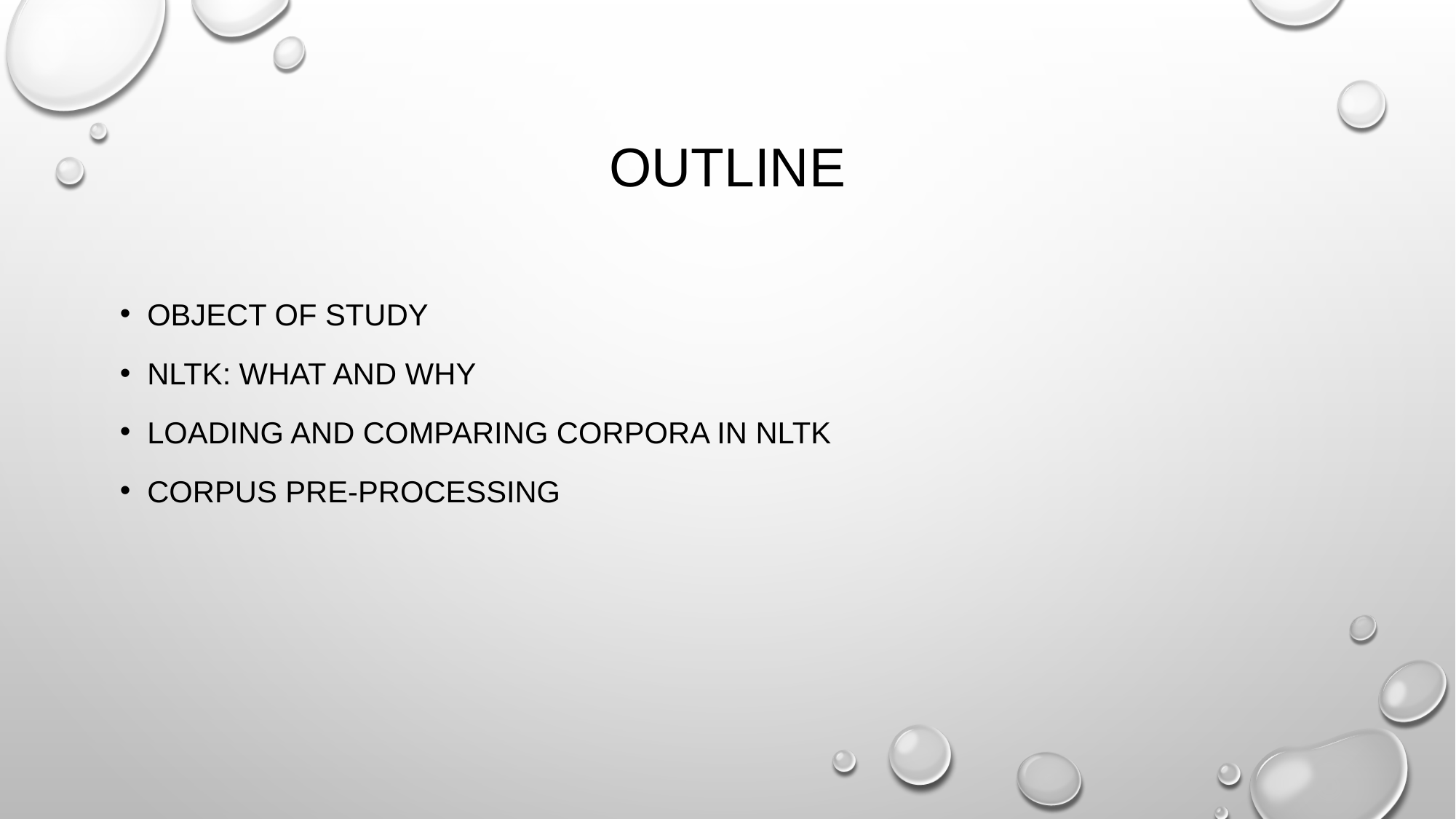

# Outline
Object of study
NLTK: What and Why
Loading and Comparing corpora in NLTK
Corpus Pre-Processing